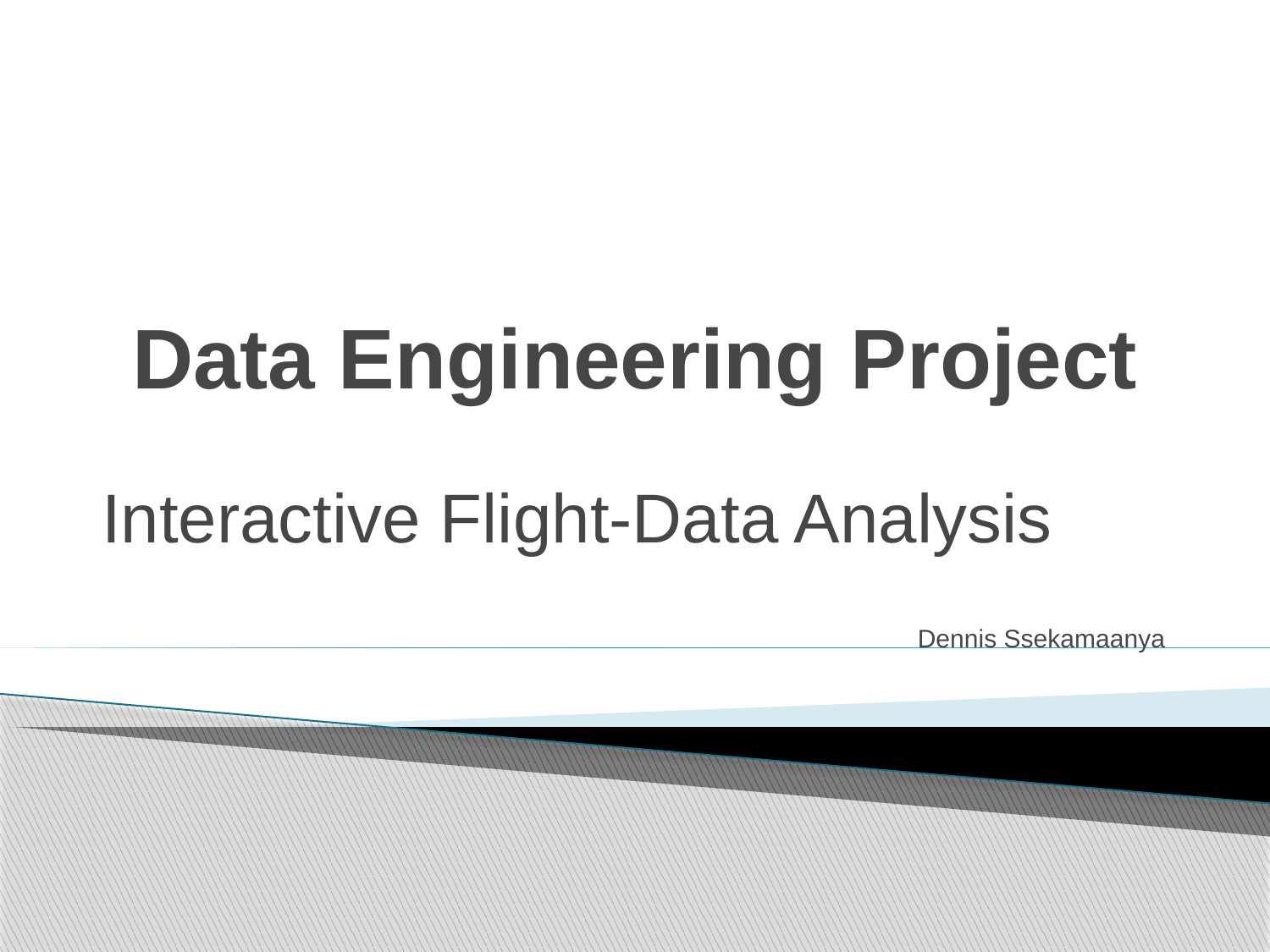

# Data Engineering Project

Interactive Flight-Data Analysis

Dennis Ssekamaanya